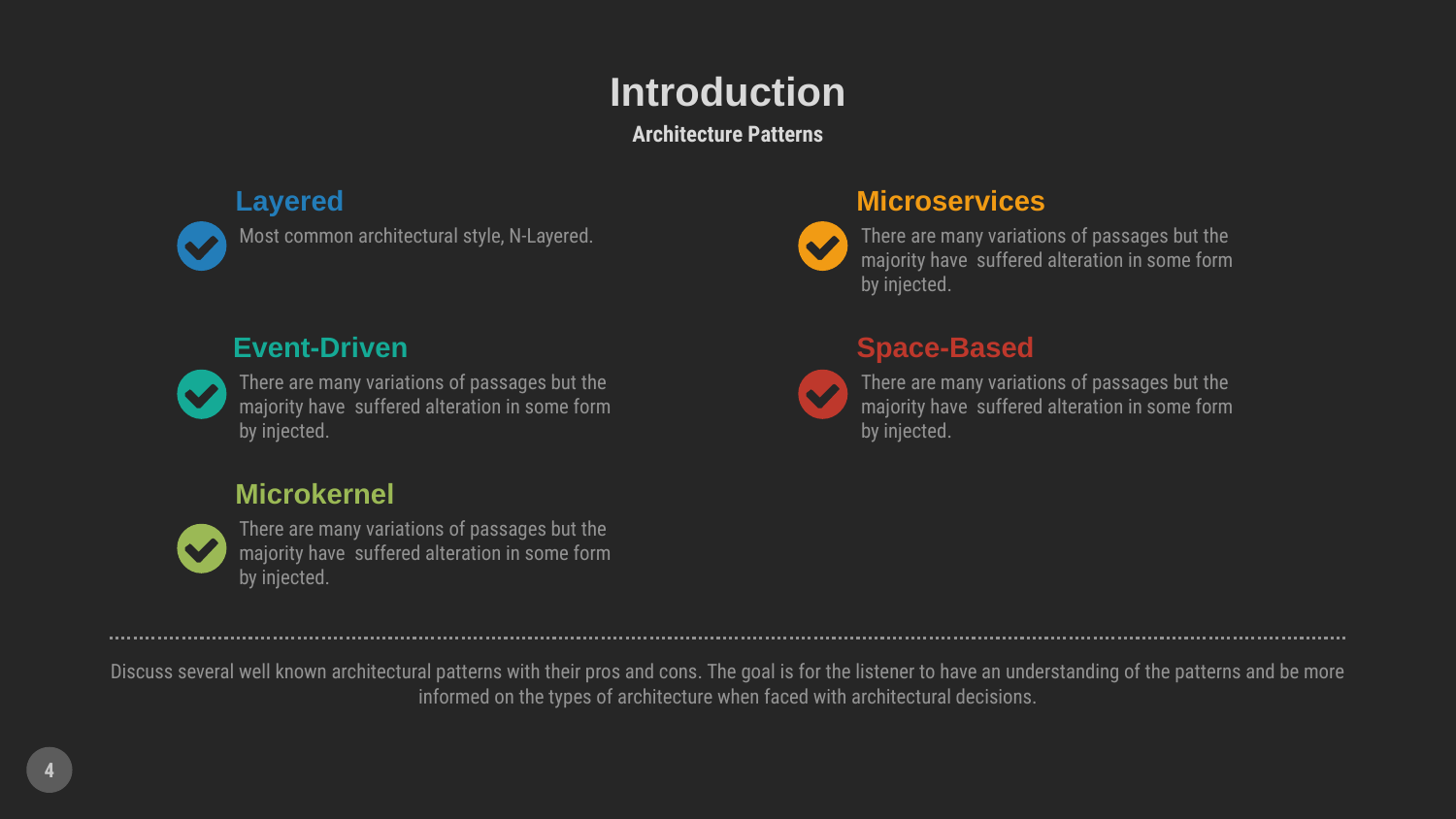

# Introduction
Architecture Patterns
Layered
Most common architectural style, N-Layered.
Microservices
There are many variations of passages but the majority have  suffered alteration in some form
by injected.

Event-Driven
There are many variations of passages but the majority have  suffered alteration in some form
by injected.
Space-Based
There are many variations of passages but the majority have  suffered alteration in some form
by injected.

Microkernel
There are many variations of passages but the majority have  suffered alteration in some form
by injected.

Discuss several well known architectural patterns with their pros and cons. The goal is for the listener to have an understanding of the patterns and be more informed on the types of architecture when faced with architectural decisions.
4